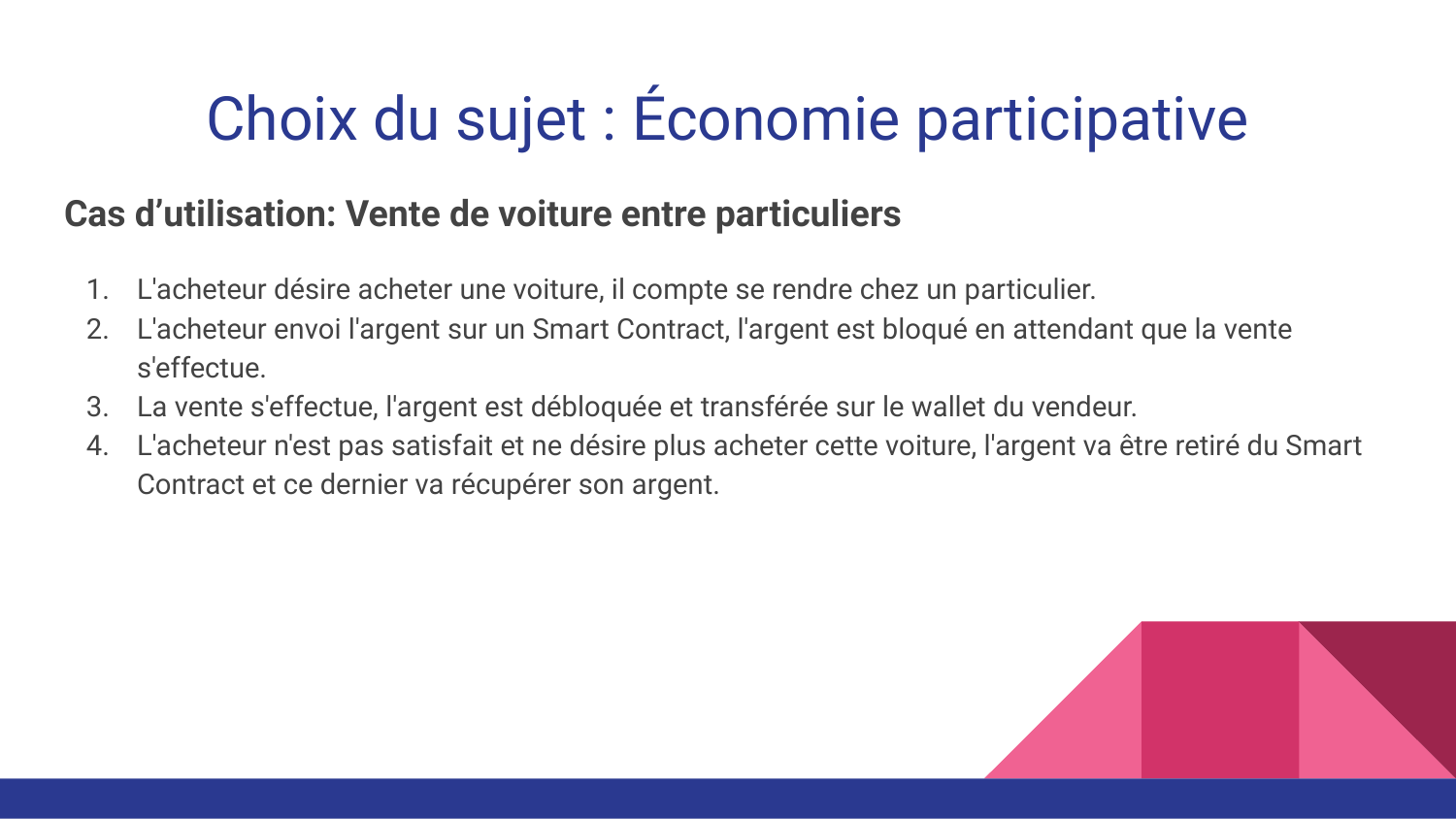

# Choix du sujet : Économie participative
Cas d’utilisation: Vente de voiture entre particuliers
L'acheteur désire acheter une voiture, il compte se rendre chez un particulier.
L'acheteur envoi l'argent sur un Smart Contract, l'argent est bloqué en attendant que la vente s'effectue.
La vente s'effectue, l'argent est débloquée et transférée sur le wallet du vendeur.
L'acheteur n'est pas satisfait et ne désire plus acheter cette voiture, l'argent va être retiré du Smart Contract et ce dernier va récupérer son argent.